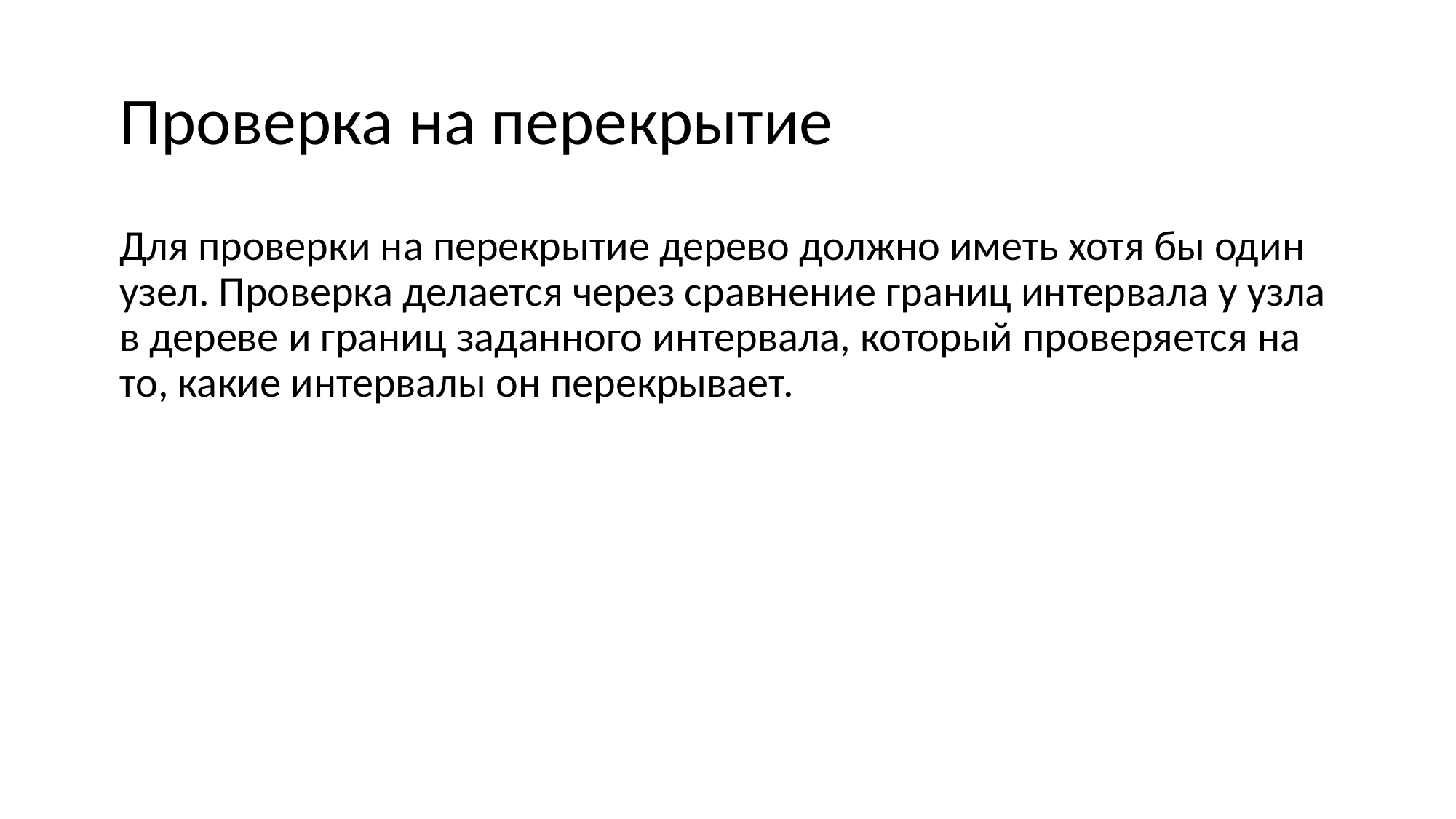

# Проверка на перекрытие
Для проверки на перекрытие дерево должно иметь хотя бы один узел. Проверка делается через сравнение границ интервала у узла в дереве и границ заданного интервала, который проверяется на то, какие интервалы он перекрывает.